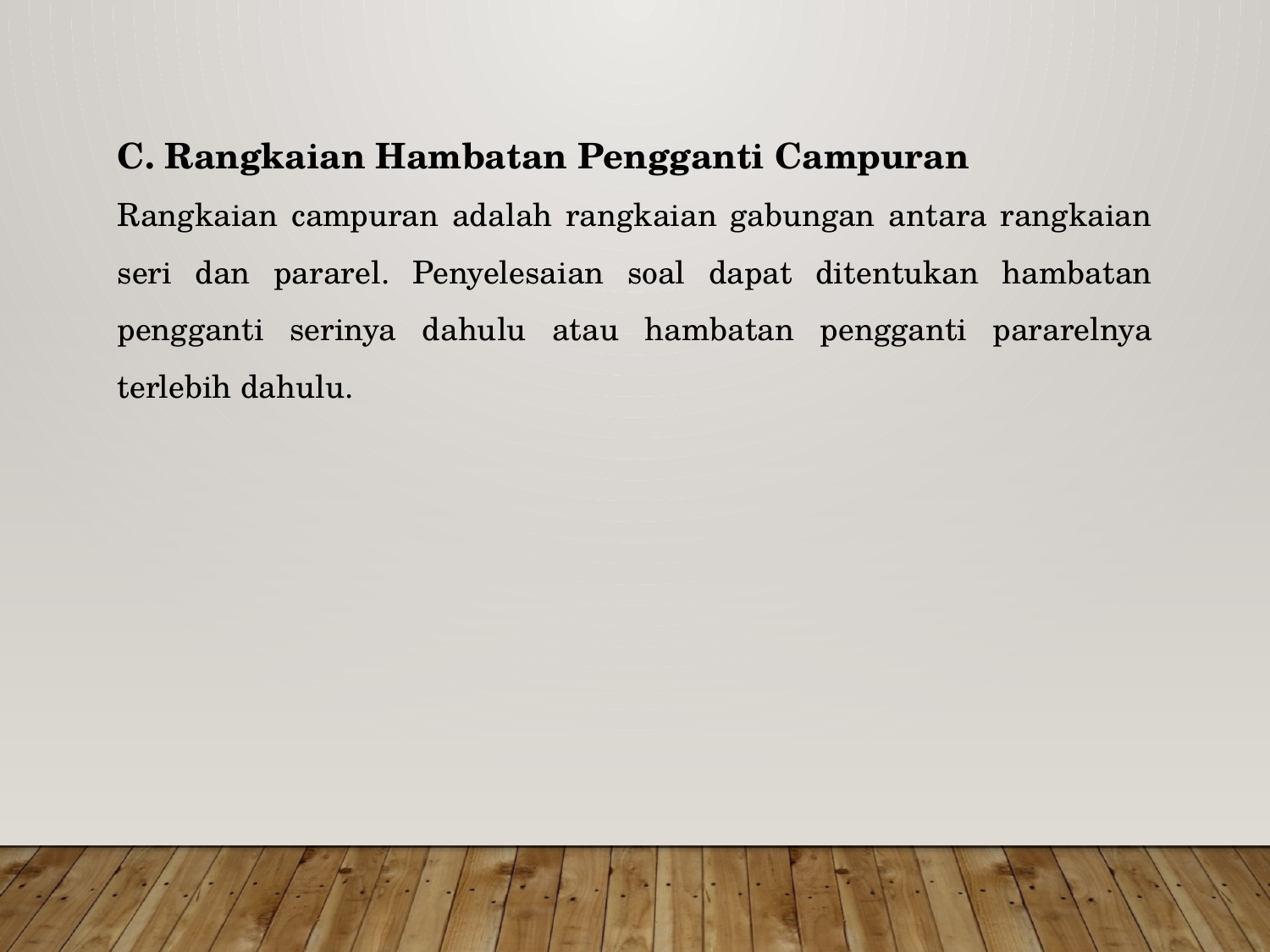

C. Rangkaian Hambatan Pengganti Campuran
Rangkaian campuran adalah rangkaian gabungan antara rangkaian seri dan pararel. Penyelesaian soal dapat ditentukan hambatan pengganti serinya dahulu atau hambatan pengganti pararelnya terlebih dahulu.